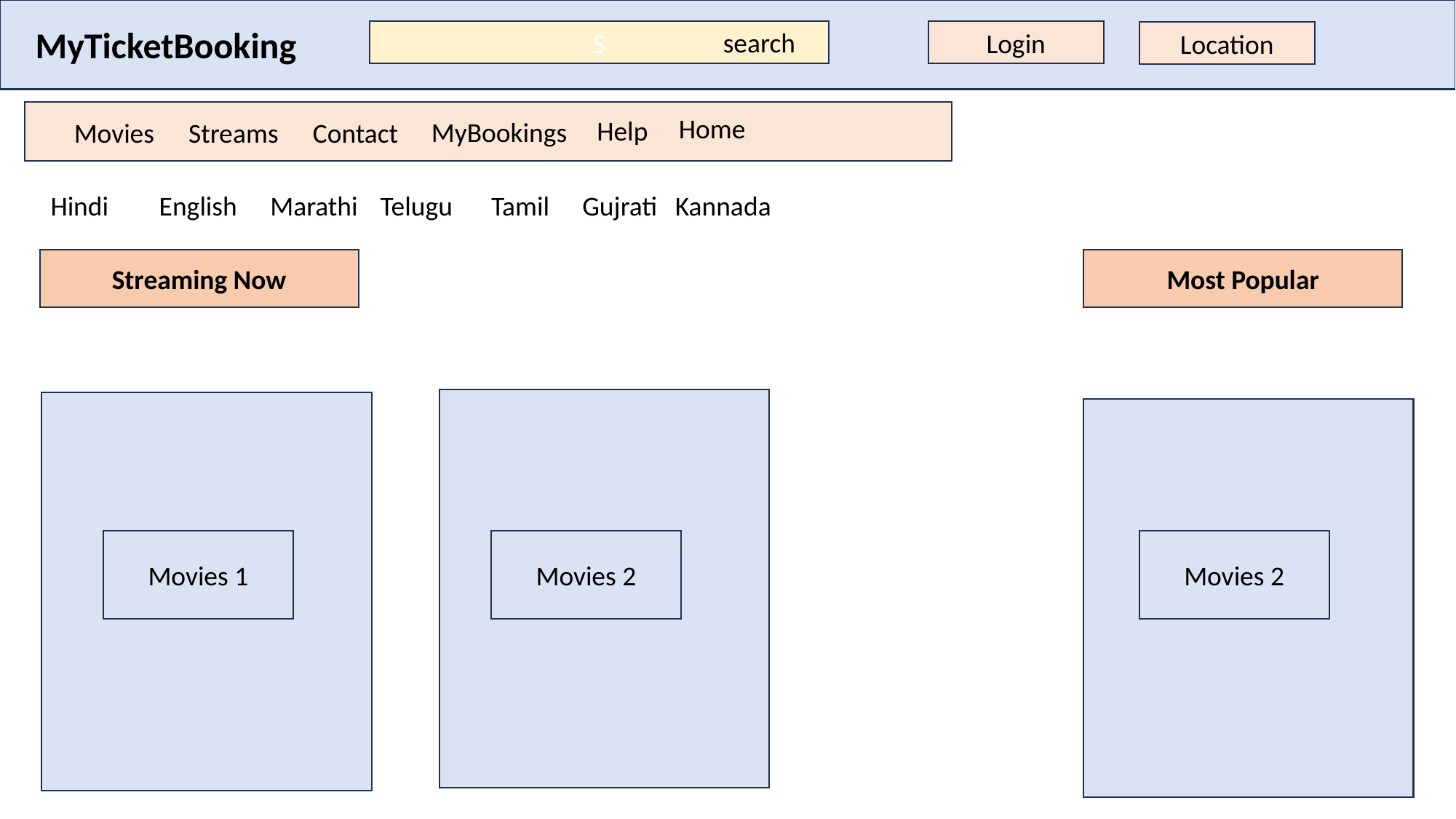

MyTicketBooking
search
S
Login
Location

Home
Help
MyBookings
Movies
Streams
Contact
Hindi
English
Marathi
Telugu
Tamil
Gujrati
Kannada
Streaming Now
Most Popular

Movies 2
Movies 2
Movies 1